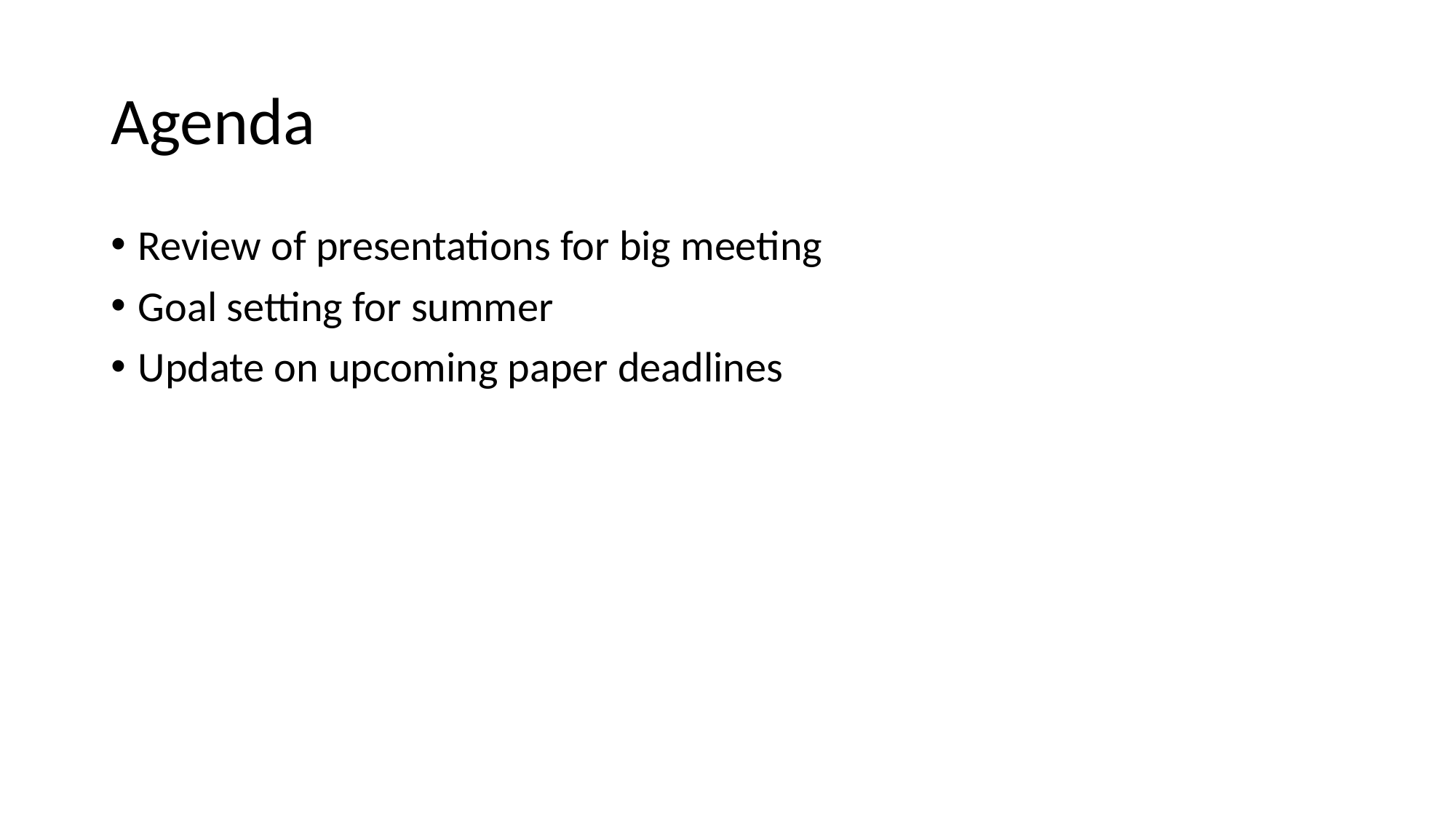

# Agenda
Review of presentations for big meeting
Goal setting for summer
Update on upcoming paper deadlines